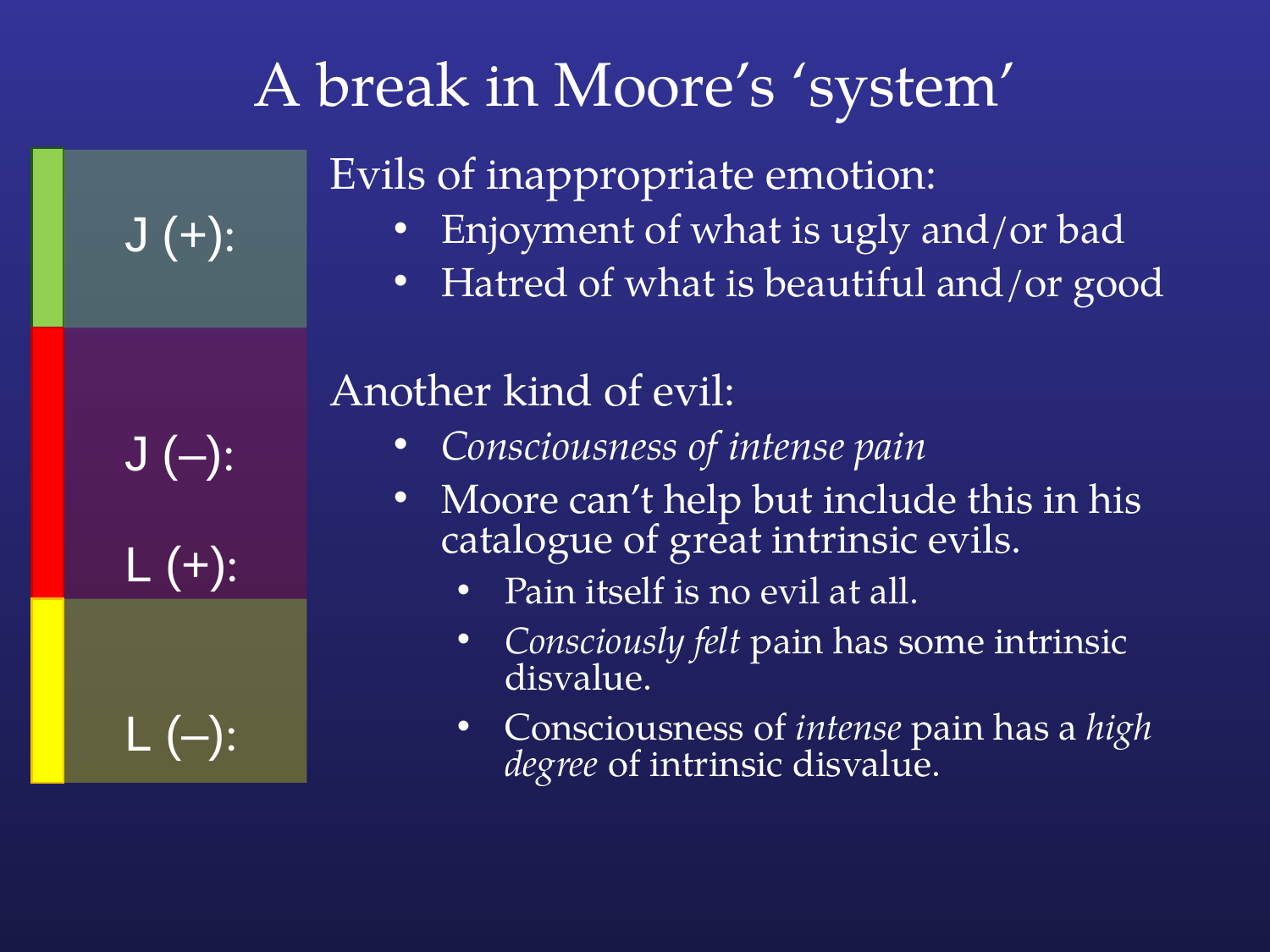

# A break in Moore’s ‘system’

Evils of inappropriate emotion:
Enjoyment of what is ugly and/or bad
Hatred of what is beautiful and/or good

Another kind of evil:
Consciousness of intense pain
Moore can’t help but include this in his catalogue of great intrinsic evils.
Pain itself is no evil at all.
Consciously felt pain has some intrinsic disvalue.
Consciousness of intense pain has a high degree of intrinsic disvalue.

    J (+):

    J (–):

    L (+):

    L (–):